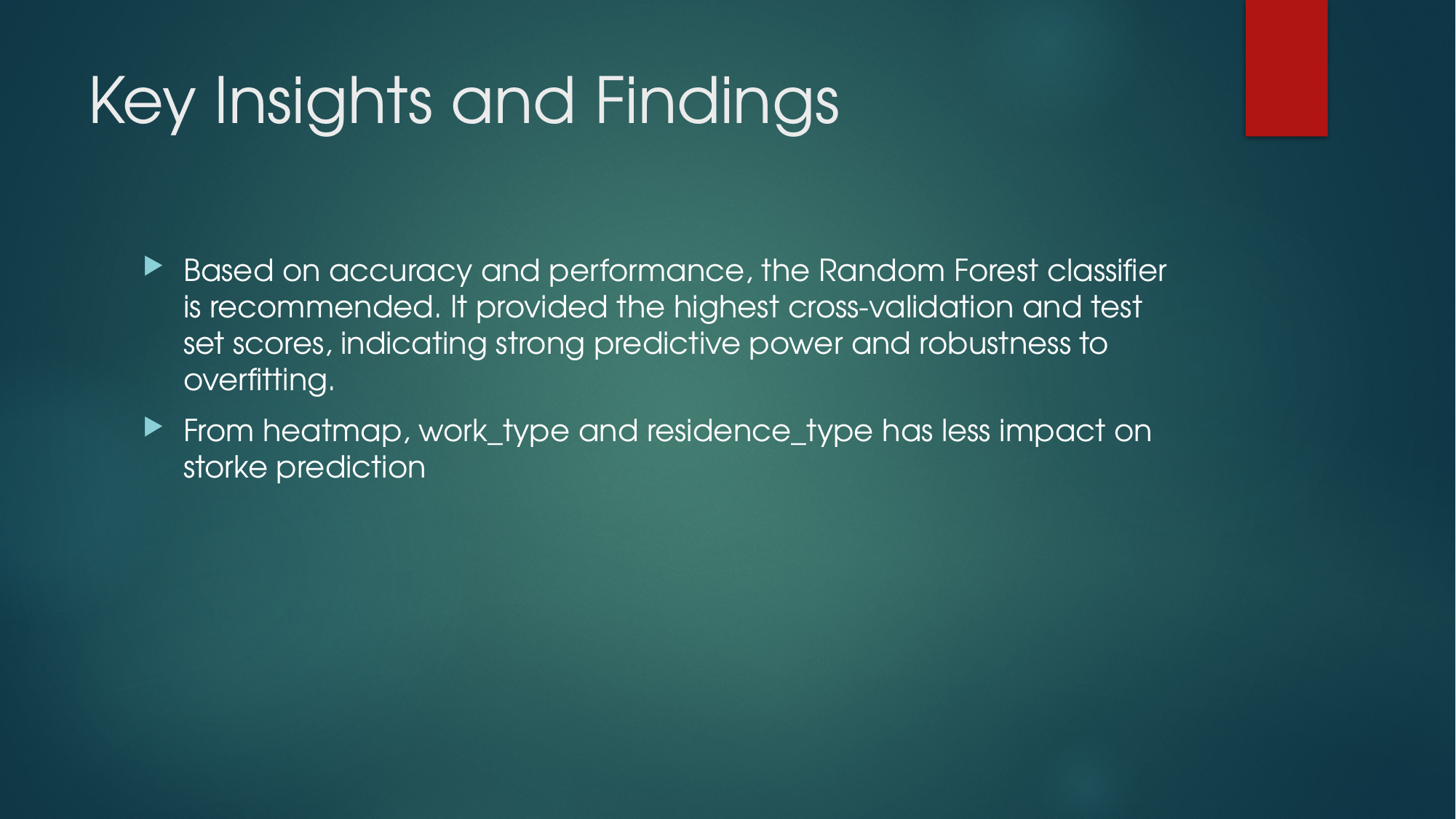

# Key Insights and Findings
Based on accuracy and performance, the Random Forest classifier is recommended. It provided the highest cross-validation and test set scores, indicating strong predictive power and robustness to overfitting.
From heatmap, work_type and residence_type has less impact on storke prediction